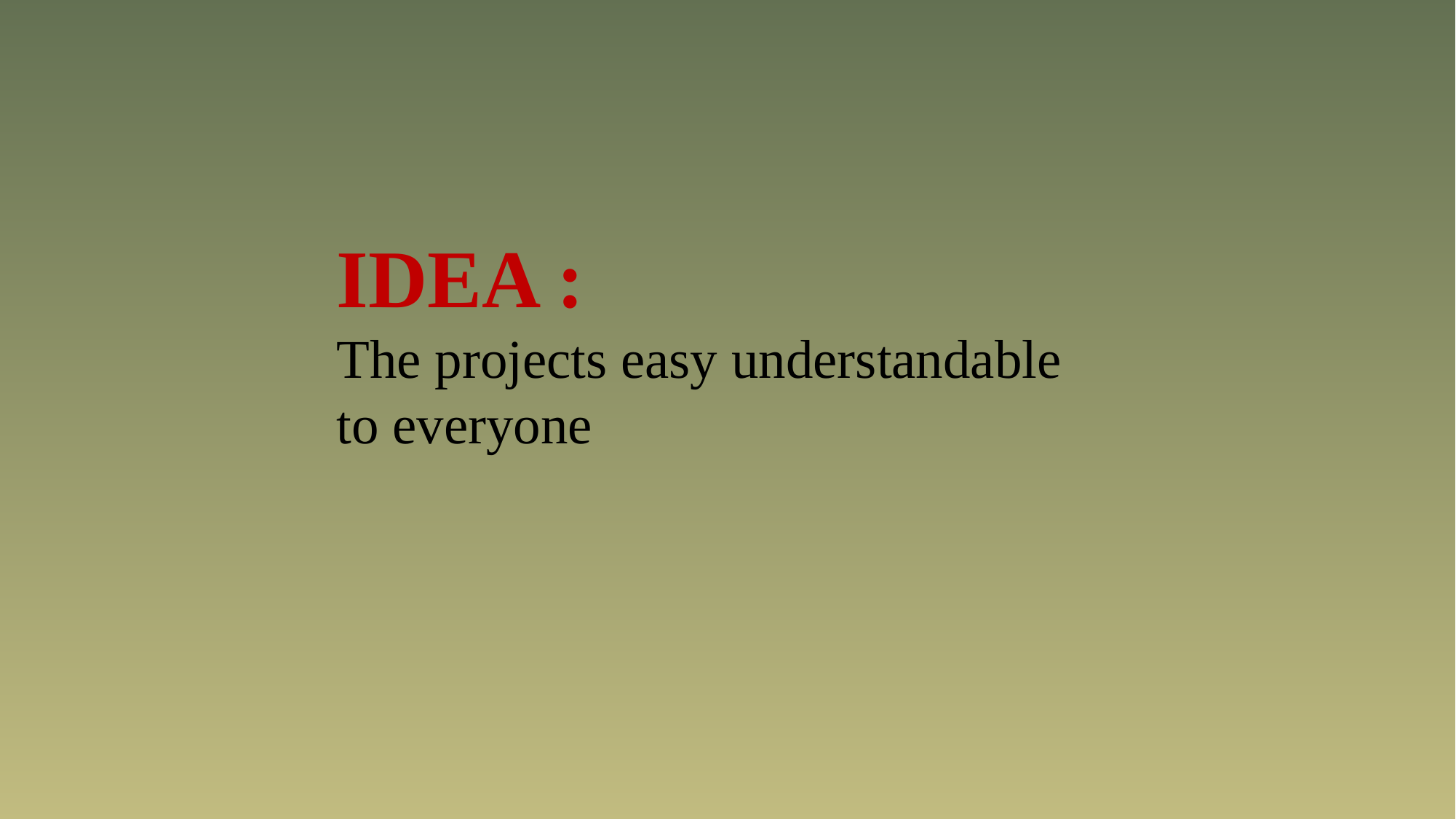

IDEA :
The projects easy understandable to everyone